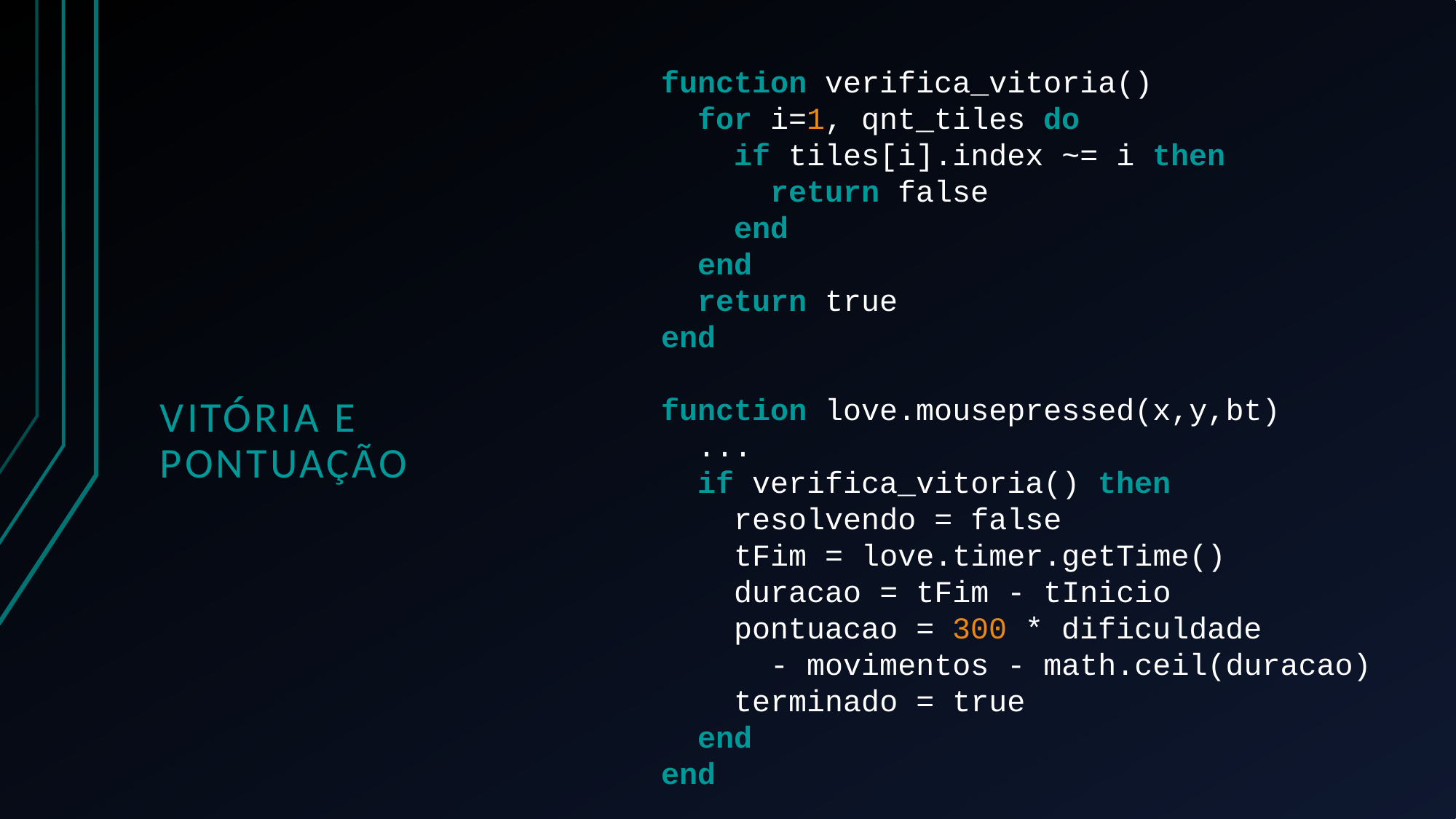

function verifica_vitoria()
  for i=1, qnt_tiles do
    if tiles[i].index ~= i then
      return false
    end
  end
  return true
end

function love.mousepressed(x,y,bt)
  ...
  if verifica_vitoria() then
    resolvendo = false
    tFim = love.timer.getTime()
    duracao = tFim - tInicio
    pontuacao = 300 * dificuldade
      - movimentos - math.ceil(duracao)
    terminado = true
  end
end
# Vitória e Pontuação